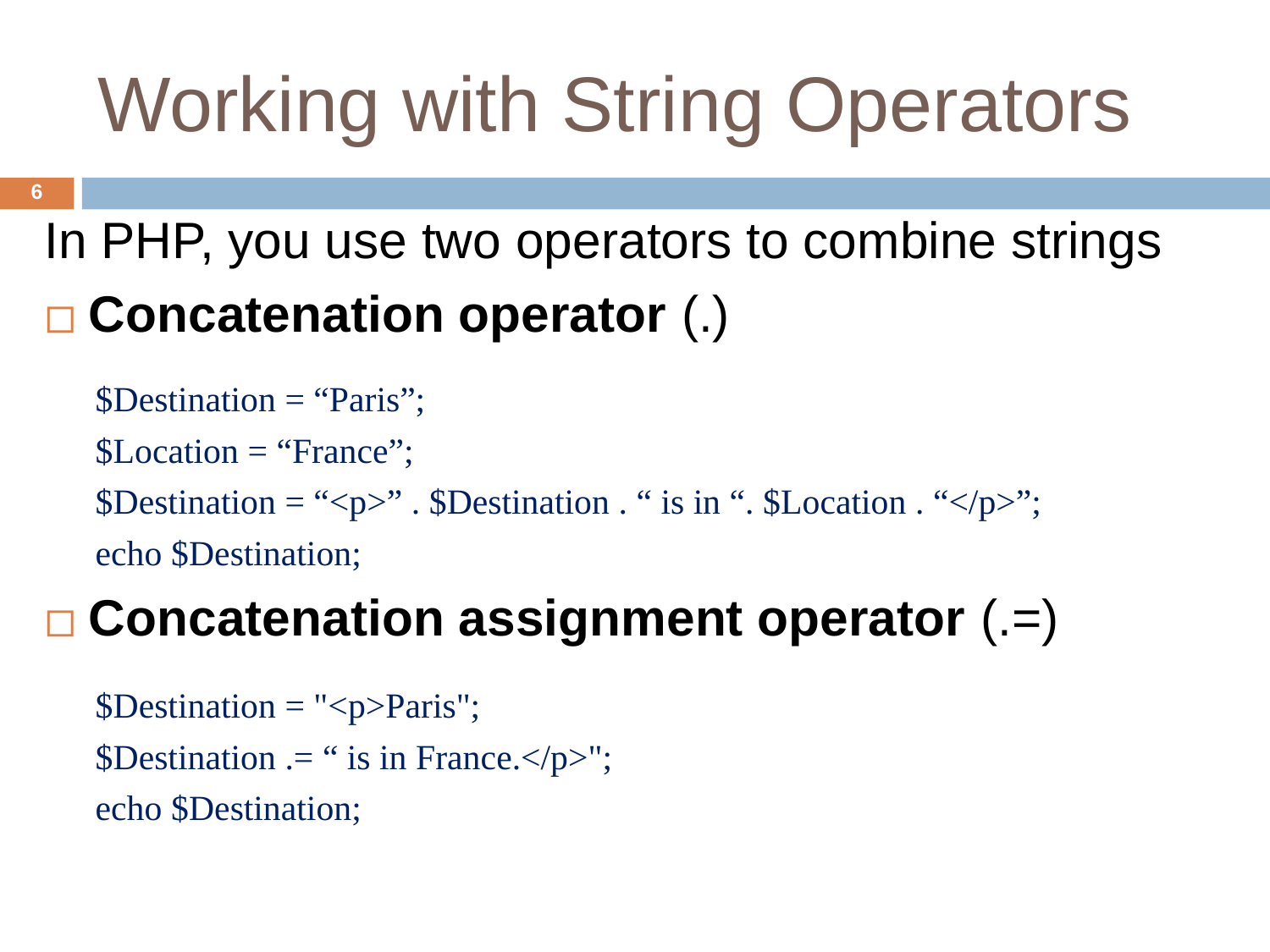

# Working with String Operators
6
In PHP, you use two operators to combine strings
Concatenation operator (.)
$Destination = “Paris”;
$Location = “France”;
$Destination = “<p>” . $Destination . “ is in “. $Location . “</p>”;
echo $Destination;
Concatenation assignment operator (.=)
$Destination = "<p>Paris";
$Destination .= “ is in France.</p>";
echo $Destination;